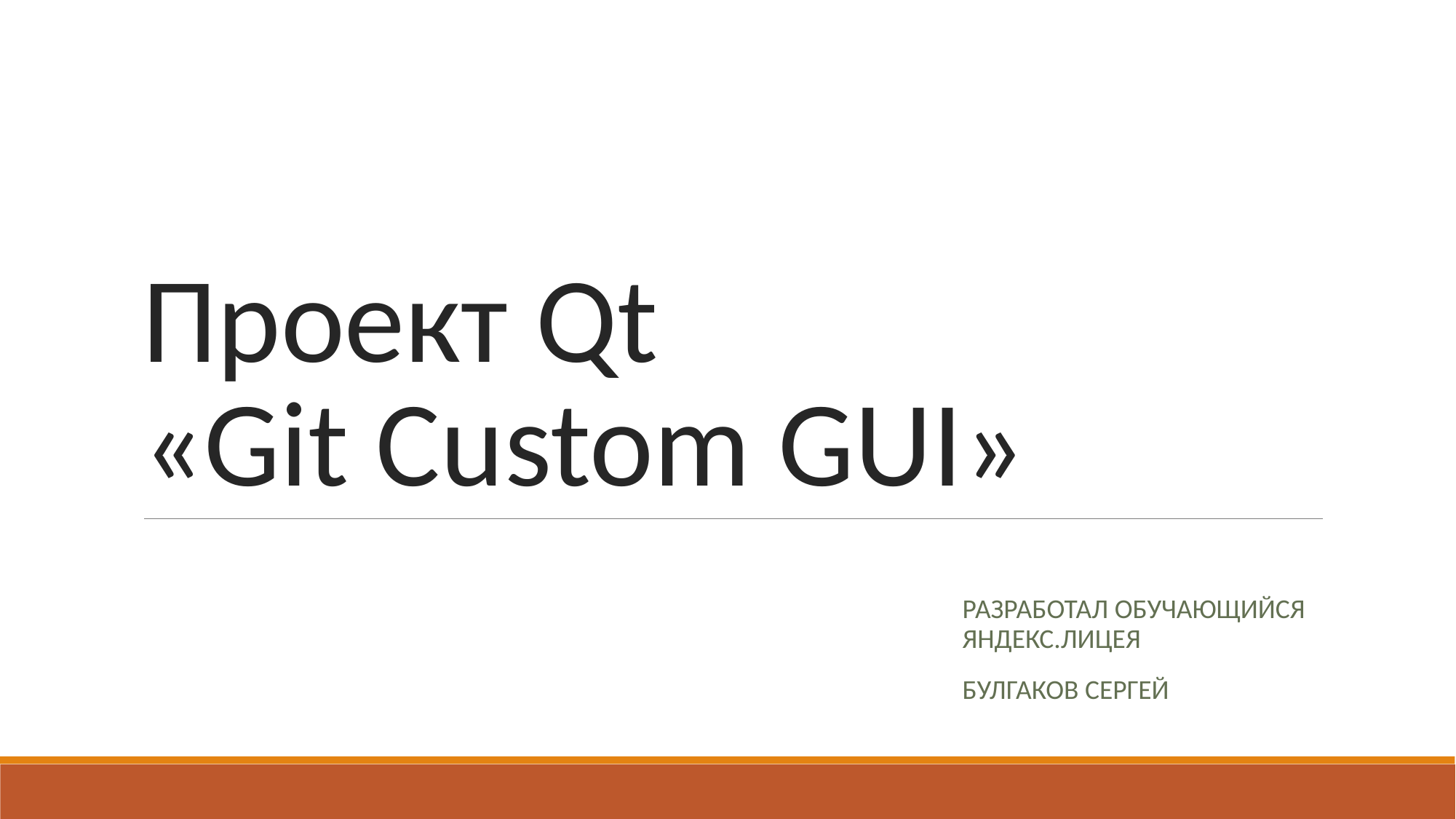

# Проект Qt «Git Custom GUI»
РАЗРАБОТАЛ ОБУЧАЮЩИЙСЯ ЯНДЕКС.ЛИЦЕЯ
БУЛГАКОВ СЕРГЕЙ